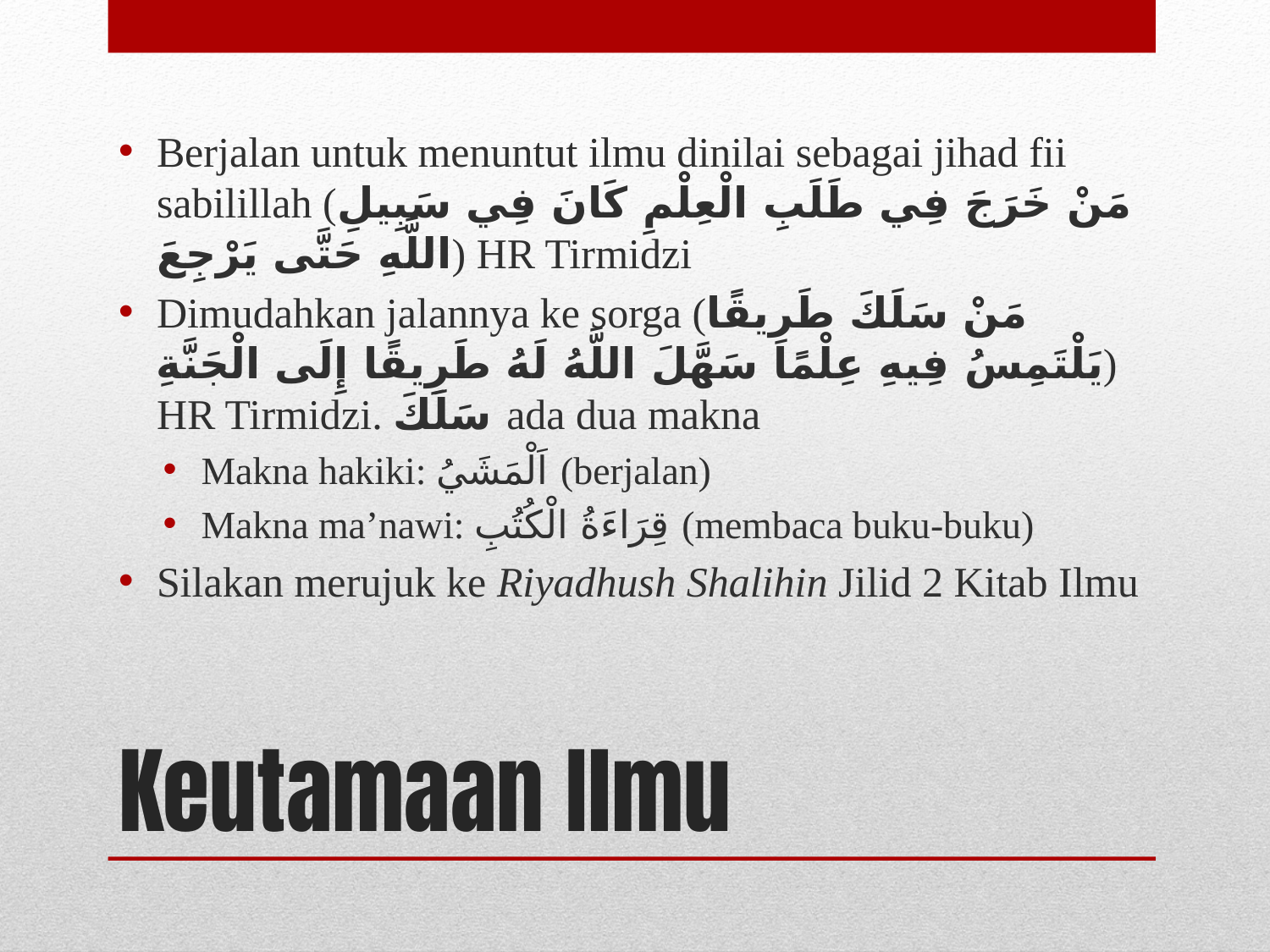

Berjalan untuk menuntut ilmu dinilai sebagai jihad fii sabilillah (مَنْ خَرَجَ فِي طَلَبِ الْعِلْمِ كَانَ فِي سَبِيلِ اللَّهِ حَتَّى يَرْجِعَ) HR Tirmidzi
Dimudahkan jalannya ke sorga (مَنْ سَلَكَ طَرِيقًا يَلْتَمِسُ فِيهِ عِلْمًا سَهَّلَ اللَّهُ لَهُ طَرِيقًا إِلَى الْجَنَّةِ) HR Tirmidzi. سَلَكَ ada dua makna
Makna hakiki: اَلْمَشَيُ (berjalan)
Makna ma’nawi: قِرَاءَةُ الْكُتُبِ (membaca buku-buku)
Silakan merujuk ke Riyadhush Shalihin Jilid 2 Kitab Ilmu
# Keutamaan Ilmu